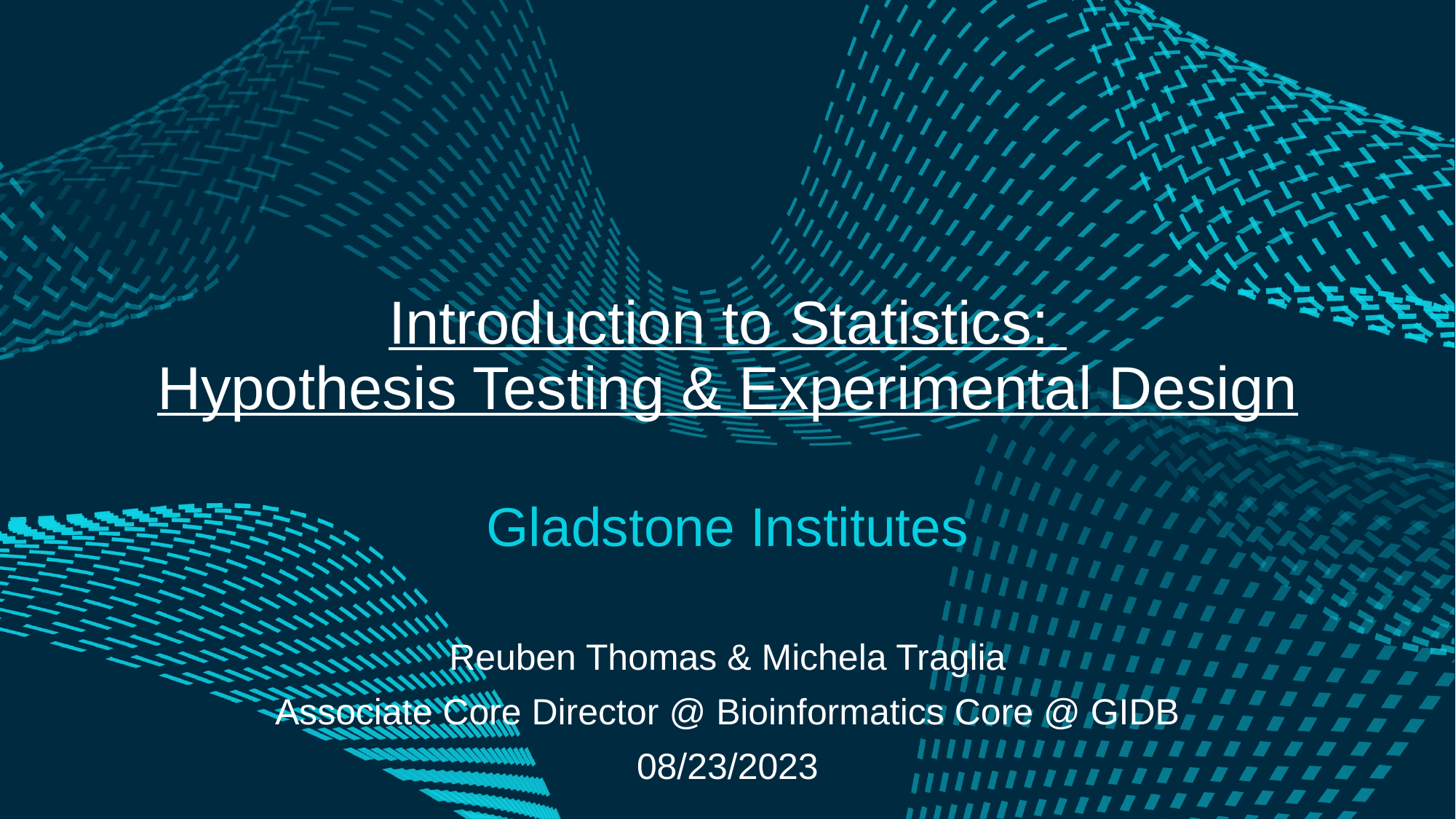

# Introduction to Statistics: Hypothesis Testing & Experimental Design
Gladstone Institutes
Reuben Thomas & Michela Traglia
Associate Core Director @ Bioinformatics Core @ GIDB
08/23/2023